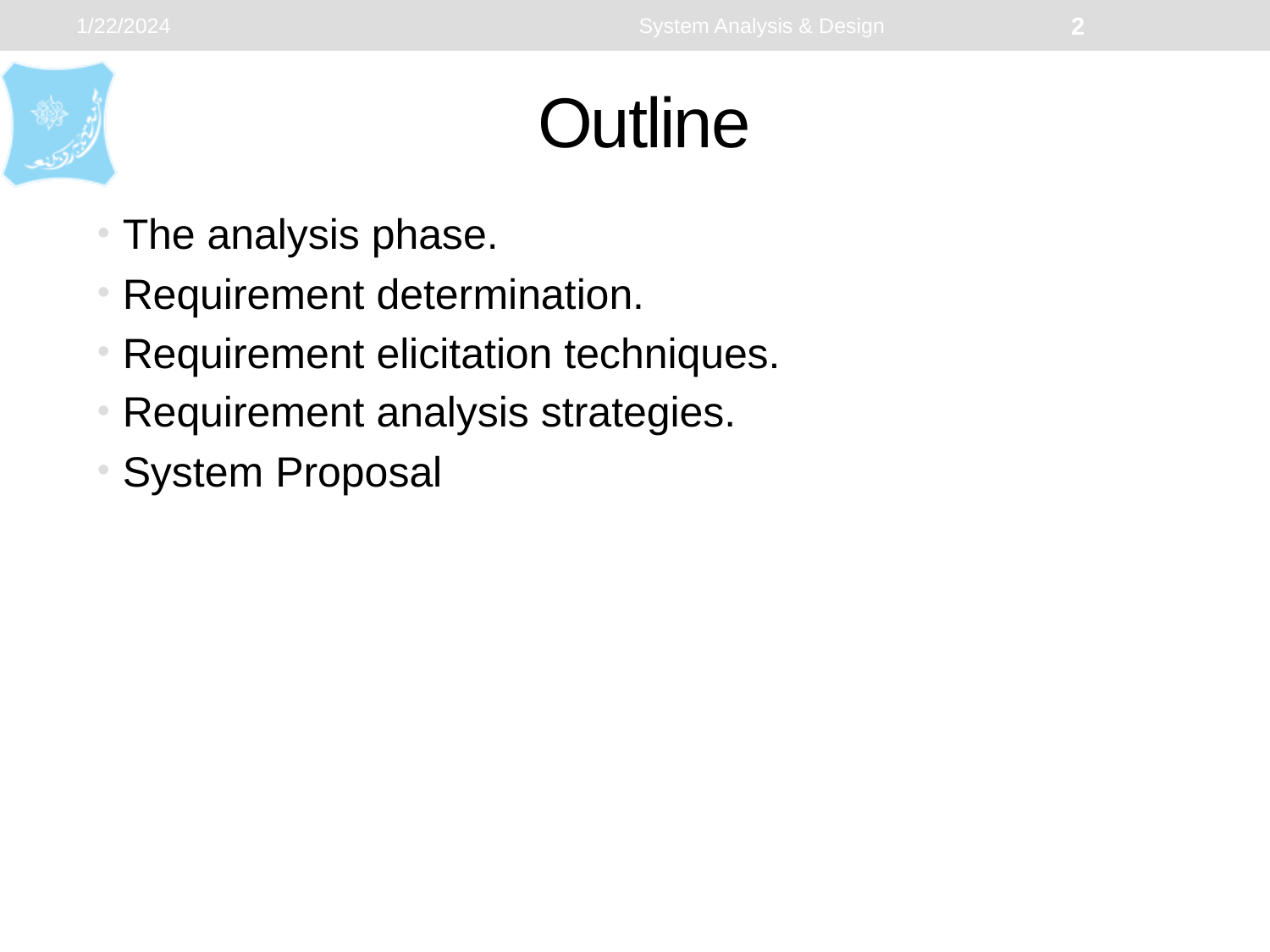

1/22/2024
System Analysis & Design
2
# Outline
The analysis phase.
Requirement determination.
Requirement elicitation techniques.
Requirement analysis strategies.
System Proposal